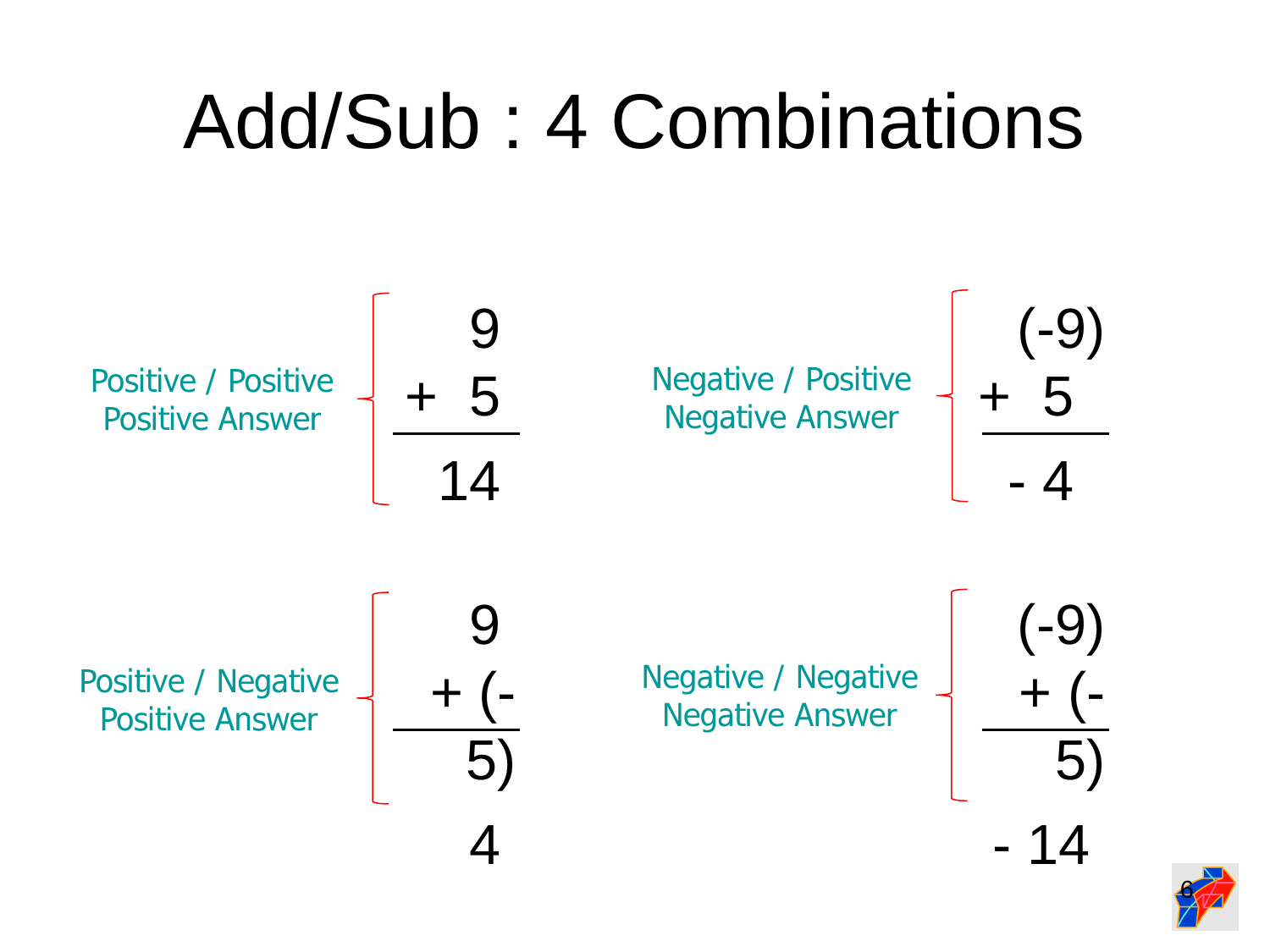

# Add/Sub : 4 Combinations
   9
+  5
14
   (-9)
+  5
- 4

Negative / Positive
Negative Answer
Positive / Positive
Positive Answer
   9
+ (-5)
4
   (-9)
+ (-5)
- 14

Negative / Negative
Negative Answer
Positive / Negative
Positive Answer
6